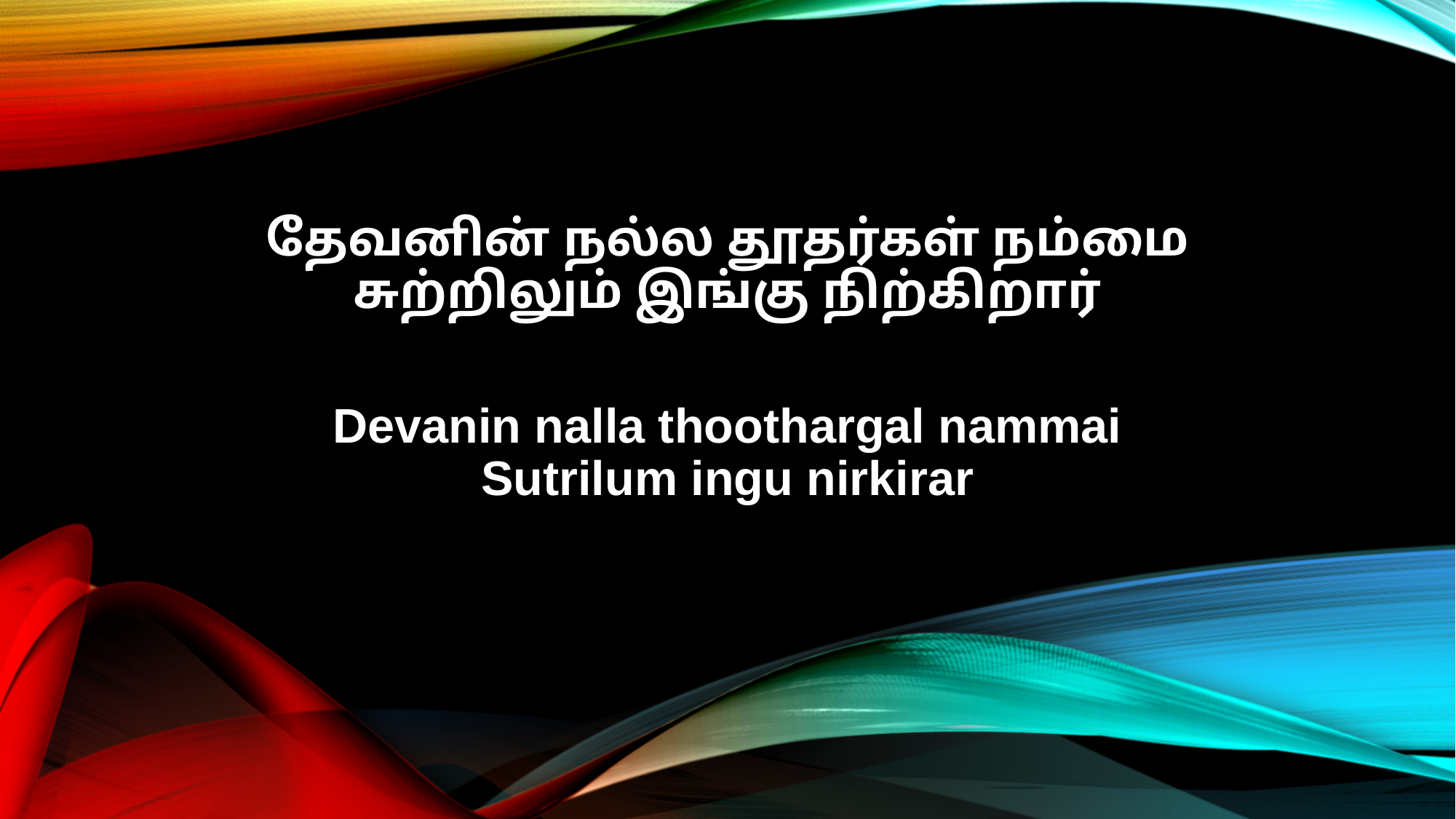

தேவனின் நல்ல தூதர்கள் நம்மை
சுற்றிலும் இங்கு நிற்கிறார்

Devanin nalla thoothargal nammai
Sutrilum ingu nirkirar